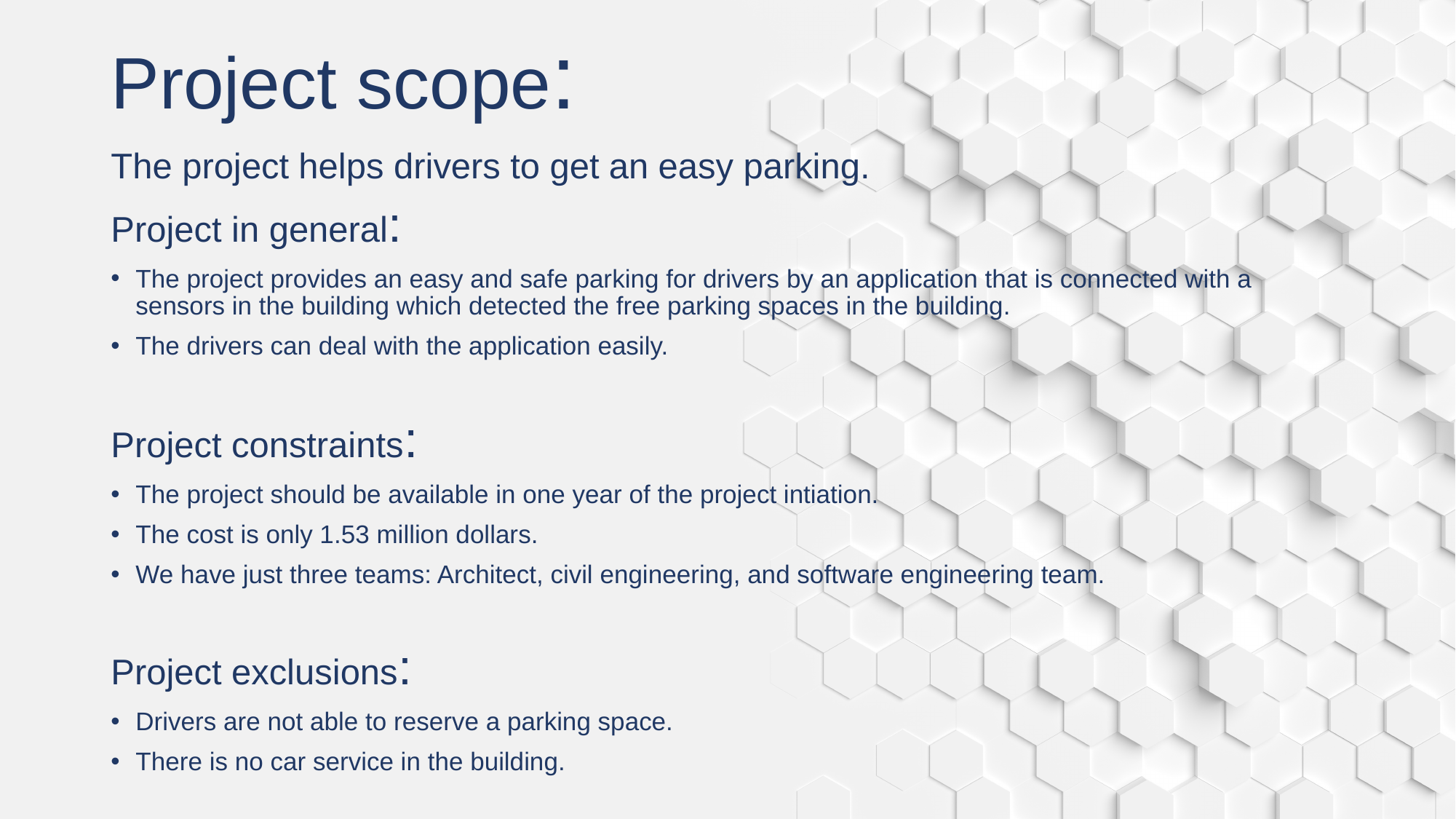

# Project scope:
The project helps drivers to get an easy parking.
Project in general:
The project provides an easy and safe parking for drivers by an application that is connected with a sensors in the building which detected the free parking spaces in the building.
The drivers can deal with the application easily.

Project constraints:
The project should be available in one year of the project intiation.
The cost is only 1.53 million dollars.
We have just three teams: Architect, civil engineering, and software engineering team.

Project exclusions:
Drivers are not able to reserve a parking space.
There is no car service in the building.